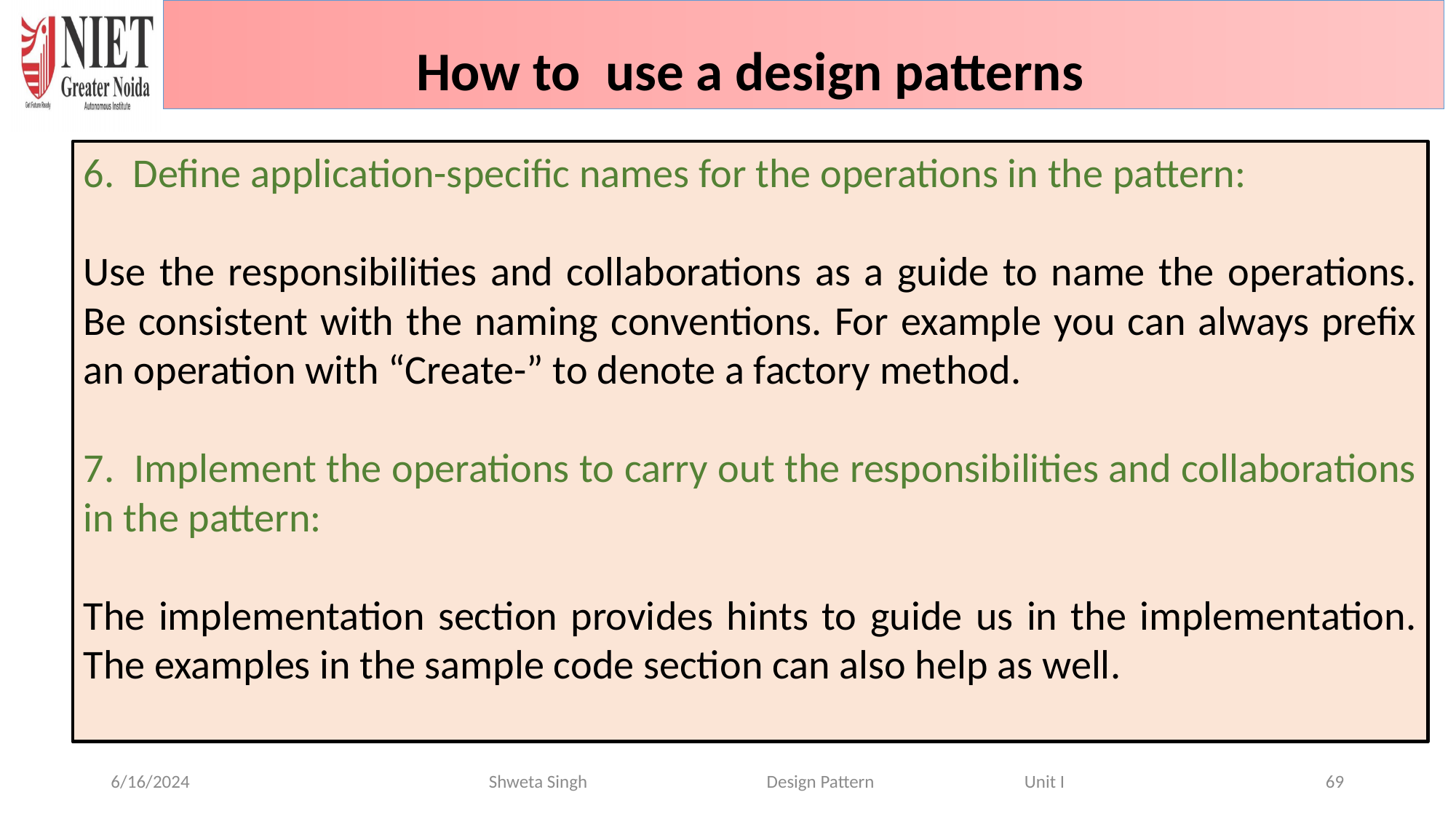

How to  use a design patterns
6.  Define application-specific names for the operations in the pattern:

Use the responsibilities and collaborations as a guide to name the operations. Be consistent with the naming conventions. For example you can always prefix an operation with “Create-” to denote a factory method.

7.  Implement the operations to carry out the responsibilities and collaborations in the pattern:

The implementation section provides hints to guide us in the implementation. The examples in the sample code section can also help as well.

6/16/2024
69
Shweta Singh                                           Design Pattern                                    Unit I